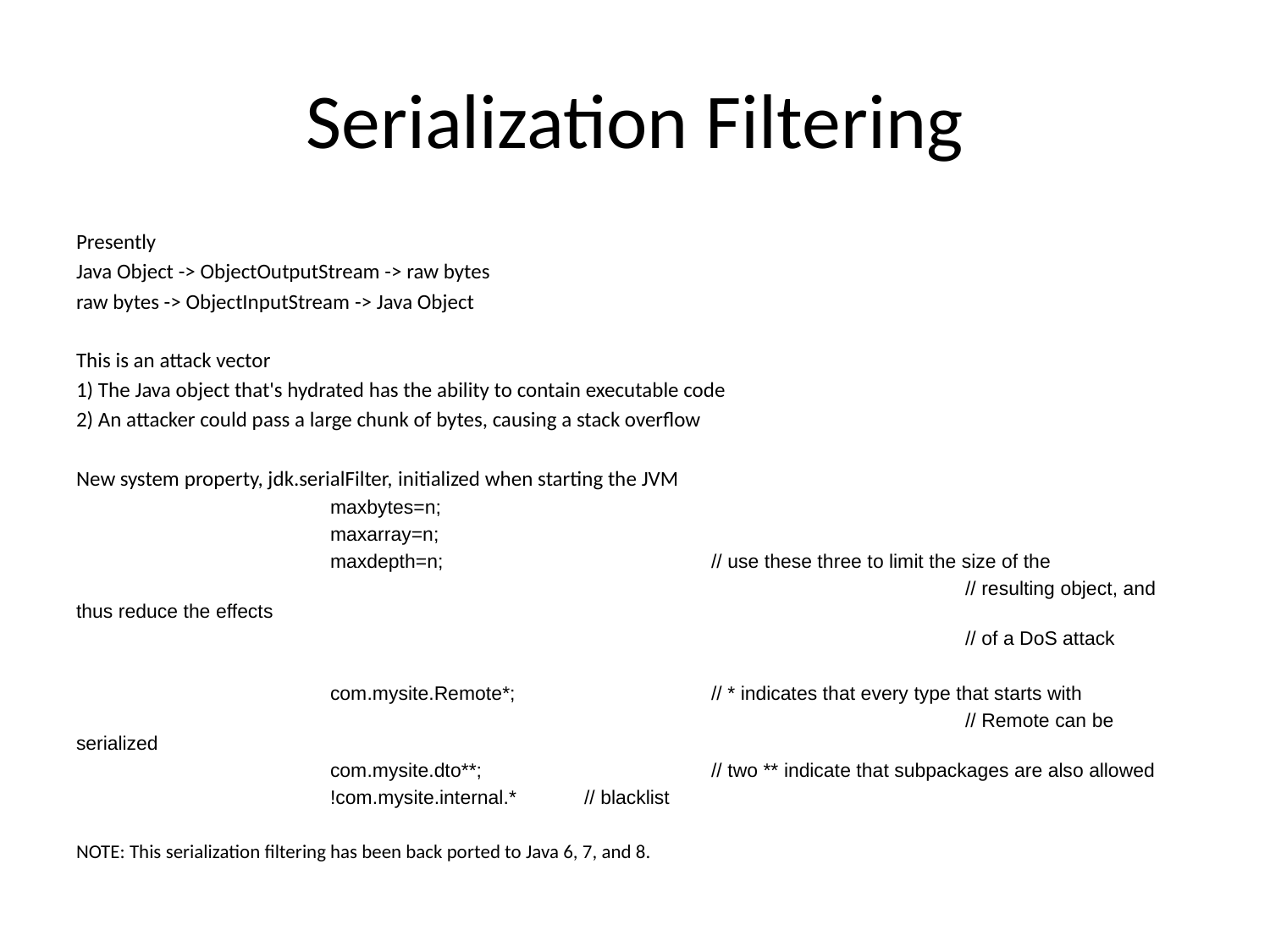

# Serialization Filtering
Presently
Java Object -> ObjectOutputStream -> raw bytes
raw bytes -> ObjectInputStream -> Java Object

This is an attack vector
1) The Java object that's hydrated has the ability to contain executable code
2) An attacker could pass a large chunk of bytes, causing a stack overflow

New system property, jdk.serialFilter, initialized when starting the JVM
		maxbytes=n;
		maxarray=n;
		maxdepth=n;			// use these three to limit the size of the
							// resulting object, and thus reduce the effects
							// of a DoS attack

		com.mysite.Remote*;		// * indicates that every type that starts with
							// Remote can be serialized
		com.mysite.dto**;		// two ** indicate that subpackages are also allowed
		!com.mysite.internal.*	// blacklist

NOTE: This serialization filtering has been back ported to Java 6, 7, and 8.